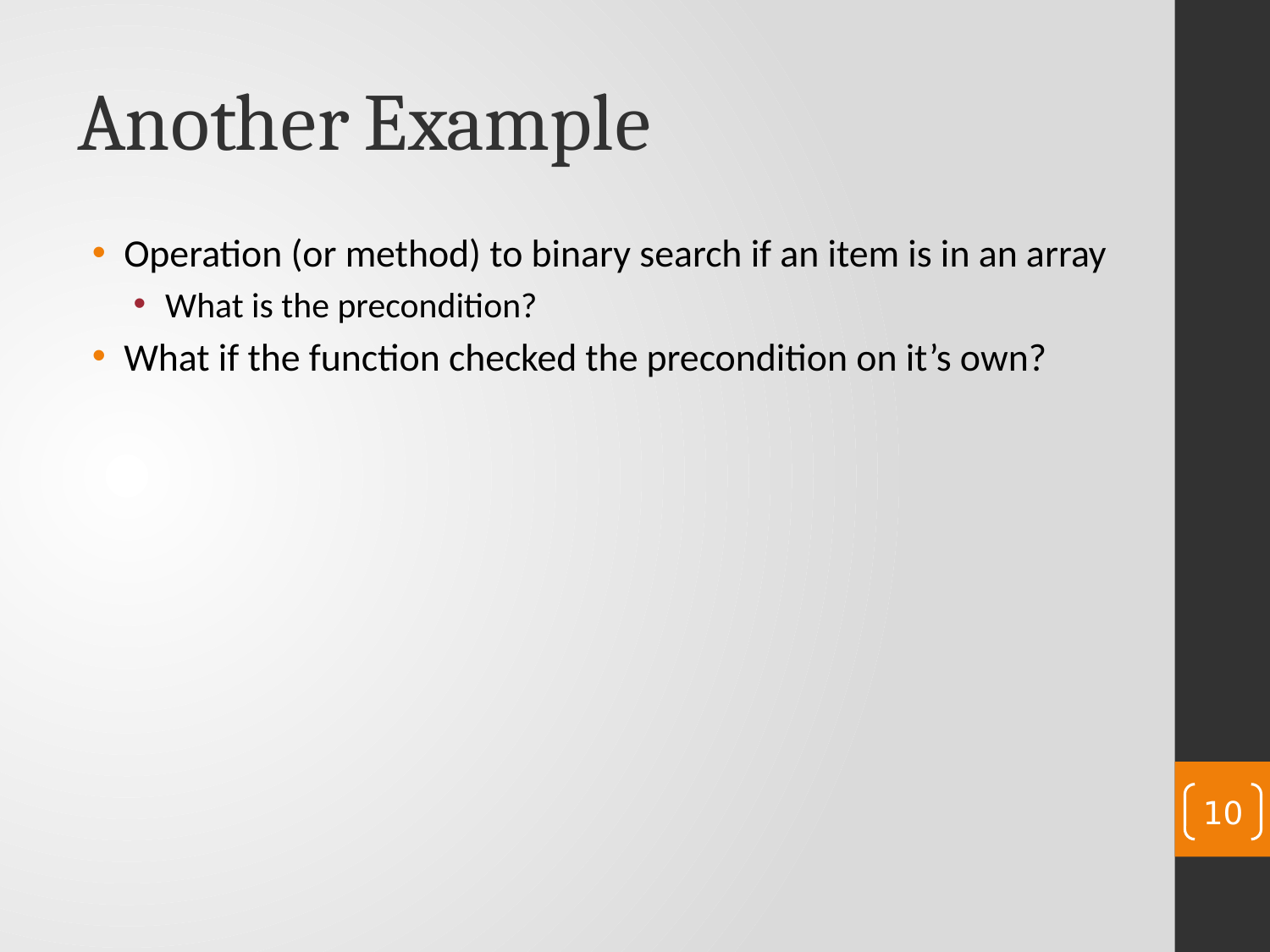

# Another Example
Operation (or method) to binary search if an item is in an array
What is the precondition?
What if the function checked the precondition on it’s own?
10